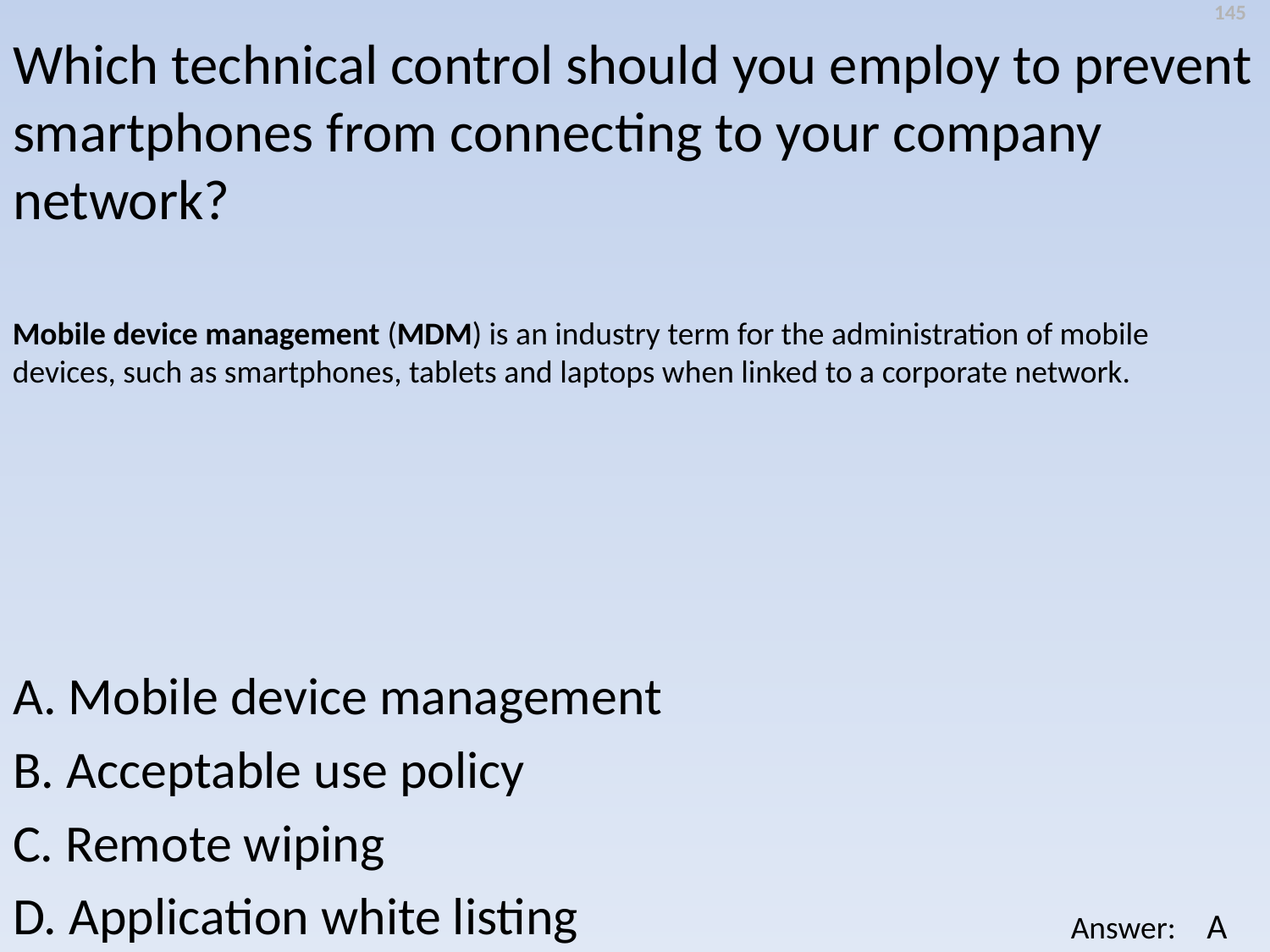

145
Which technical control should you employ to prevent smartphones from connecting to your company network?
Mobile device management (MDM) is an industry term for the administration of mobile devices, such as smartphones, tablets and laptops when linked to a corporate network.
A. Mobile device management
B. Acceptable use policy
C. Remote wiping
D. Application white listing
A